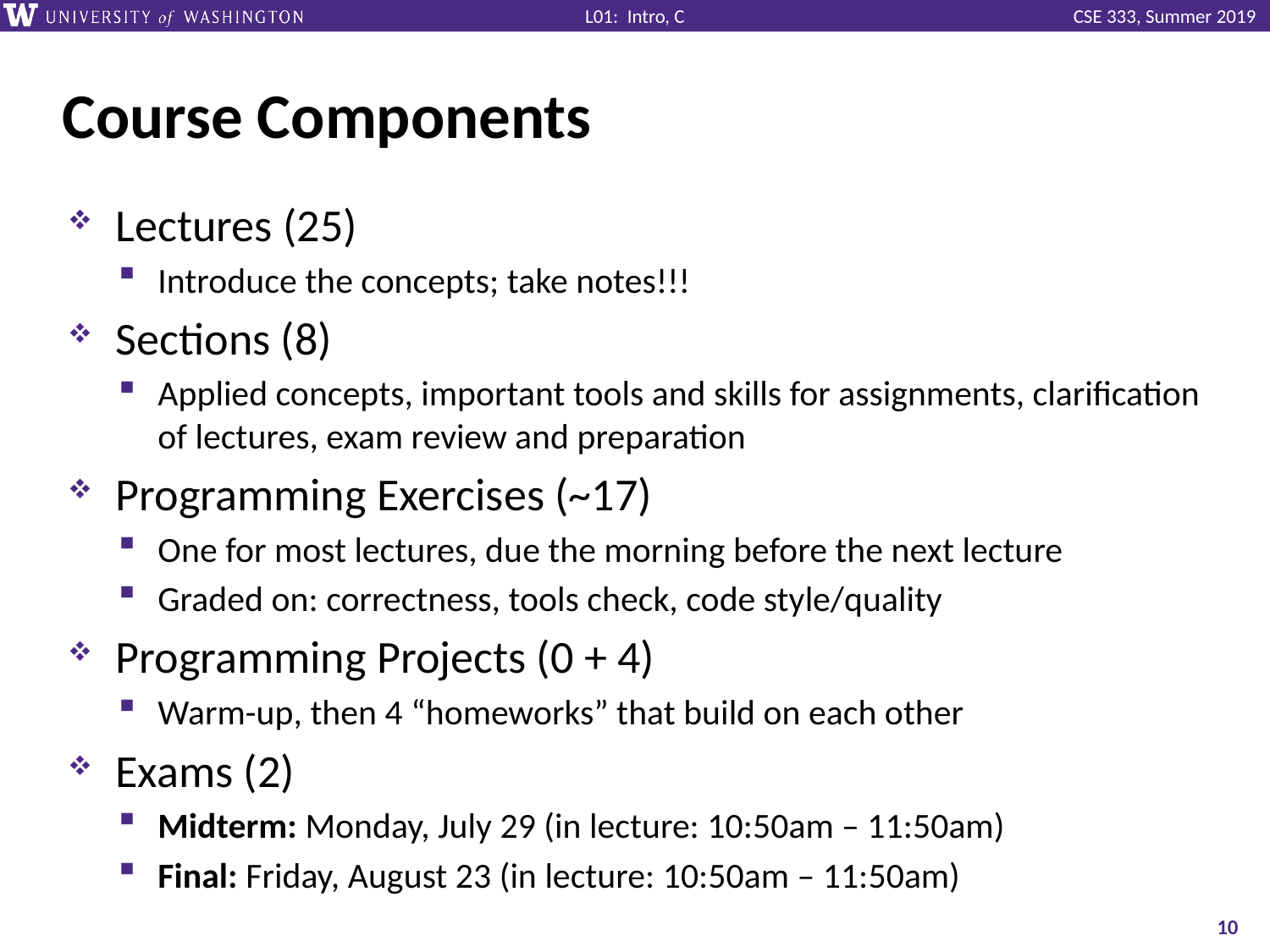

# Course Components
Lectures (25)
Introduce the concepts; take notes!!!
Sections (8)
Applied concepts, important tools and skills for assignments, clarification of lectures, exam review and preparation
Programming Exercises (~17)
One for most lectures, due the morning before the next lecture
Graded on: correctness, tools check, code style/quality
Programming Projects (0 + 4)
Warm-up, then 4 “homeworks” that build on each other
Exams (2)
Midterm: Monday, July 29 (in lecture: 10:50am – 11:50am)
Final: Friday, August 23 (in lecture: 10:50am – 11:50am)
10